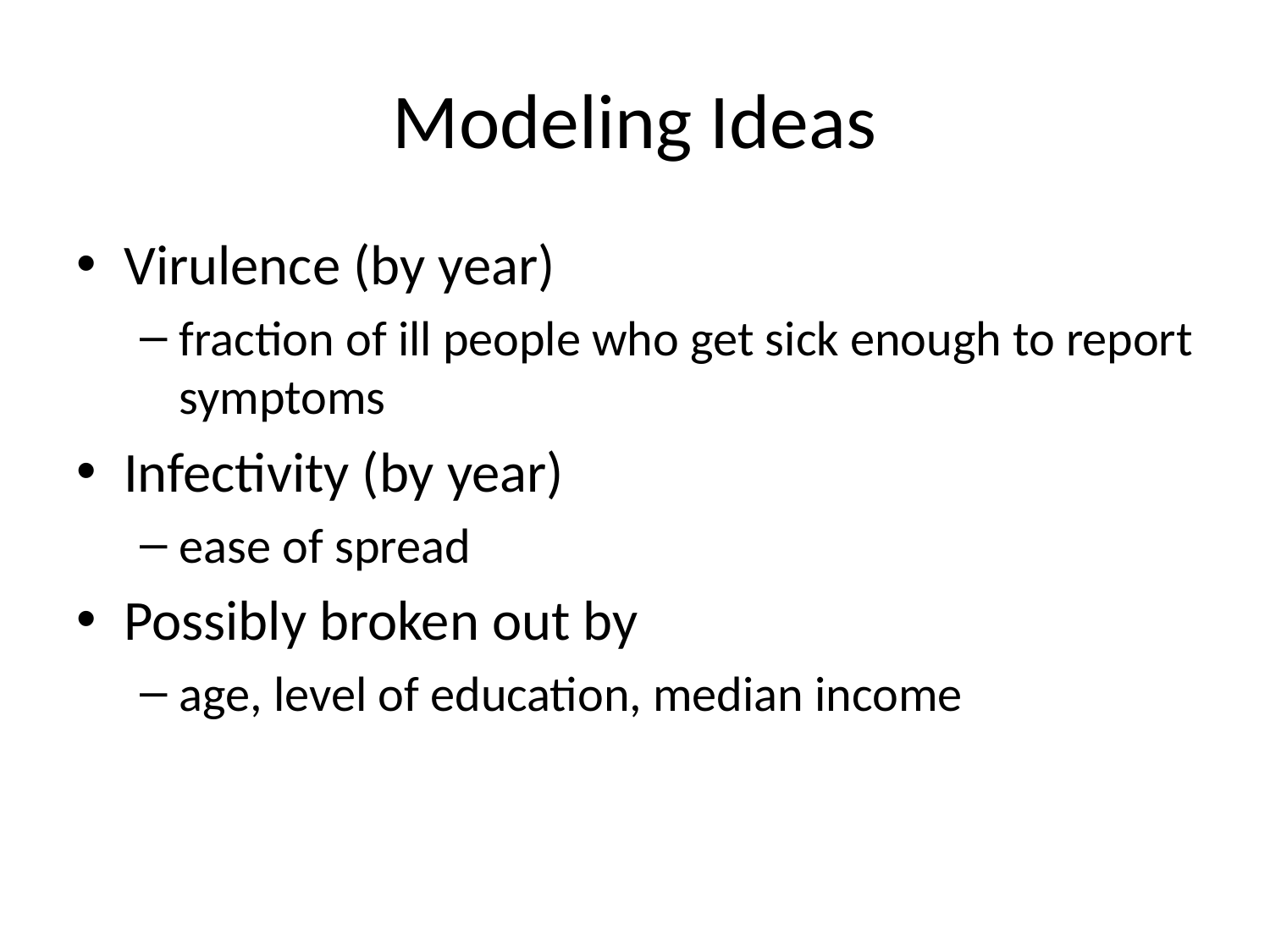

# Modeling Ideas
Virulence (by year)
fraction of ill people who get sick enough to report symptoms
Infectivity (by year)
ease of spread
Possibly broken out by
age, level of education, median income